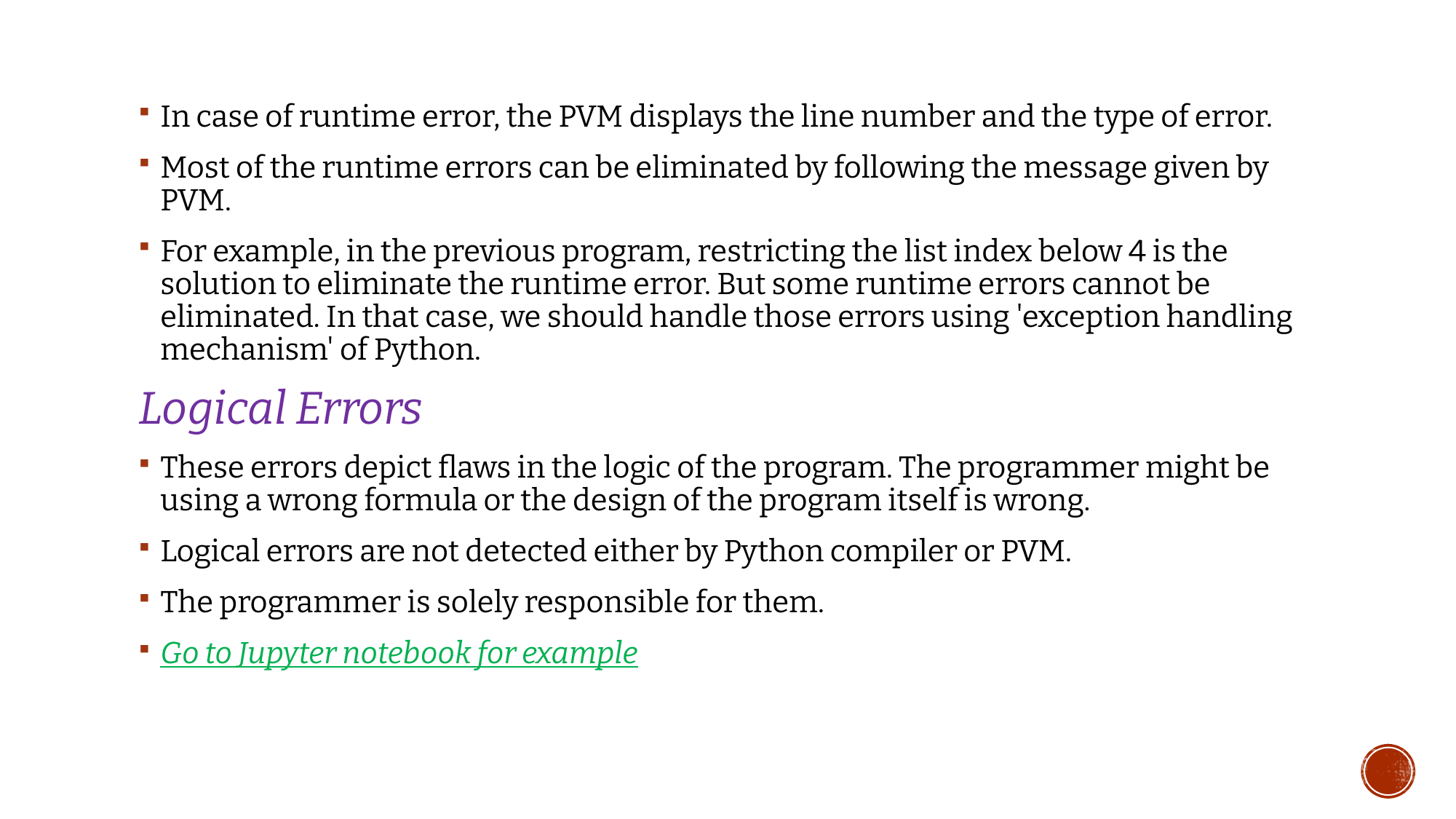

In case of runtime error, the PVM displays the line number and the type of error.
Most of the runtime errors can be eliminated by following the message given by PVM.
For example, in the previous program, restricting the list index below 4 is the solution to eliminate the runtime error. But some runtime errors cannot be eliminated. In that case, we should handle those errors using 'exception handling mechanism' of Python.
Logical Errors
These errors depict flaws in the logic of the program. The programmer might be using a wrong formula or the design of the program itself is wrong.
Logical errors are not detected either by Python compiler or PVM.
The programmer is solely responsible for them.
Go to Jupyter notebook for example